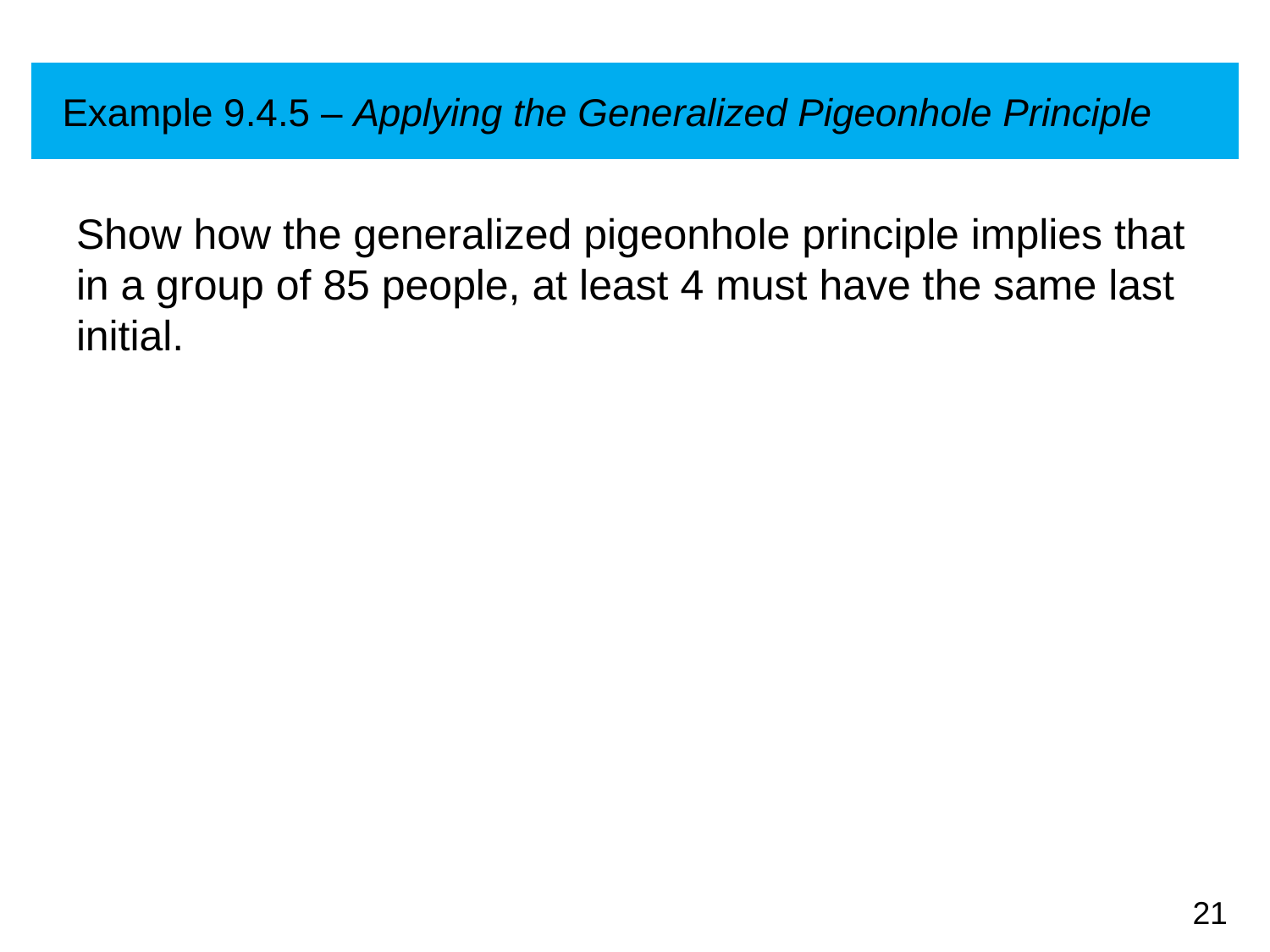

# Example 9.4.5 – Applying the Generalized Pigeonhole Principle
Show how the generalized pigeonhole principle implies that in a group of 85 people, at least 4 must have the same last initial.